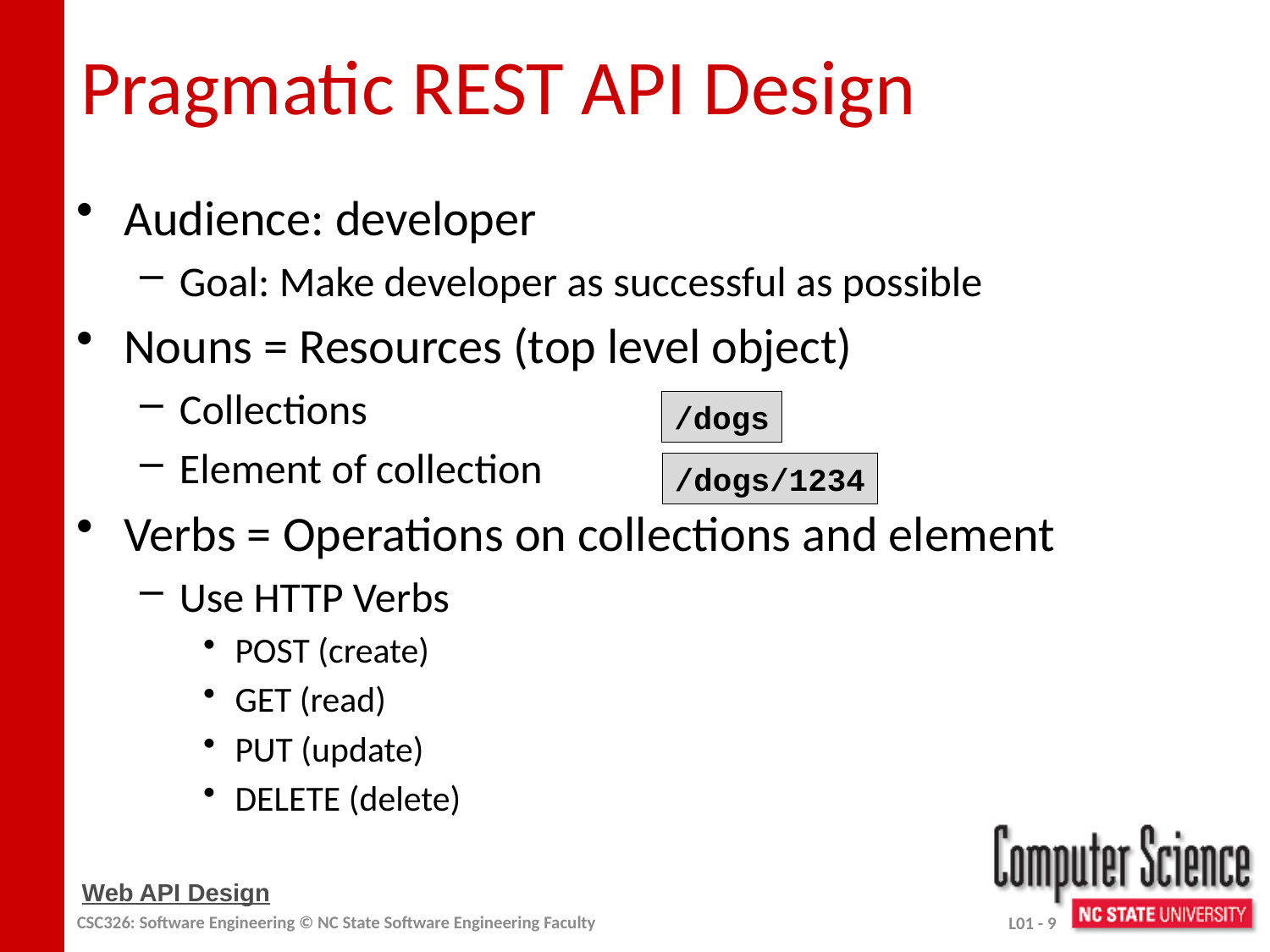

# Pragmatic REST API Design
Audience: developer
Goal: Make developer as successful as possible
Nouns = Resources (top level object)
Collections
Element of collection
Verbs = Operations on collections and element
Use HTTP Verbs
POST (create)
GET (read)
PUT (update)
DELETE (delete)
/dogs
/dogs/1234
Web API Design
CSC326: Software Engineering © NC State Software Engineering Faculty
L01 - 9